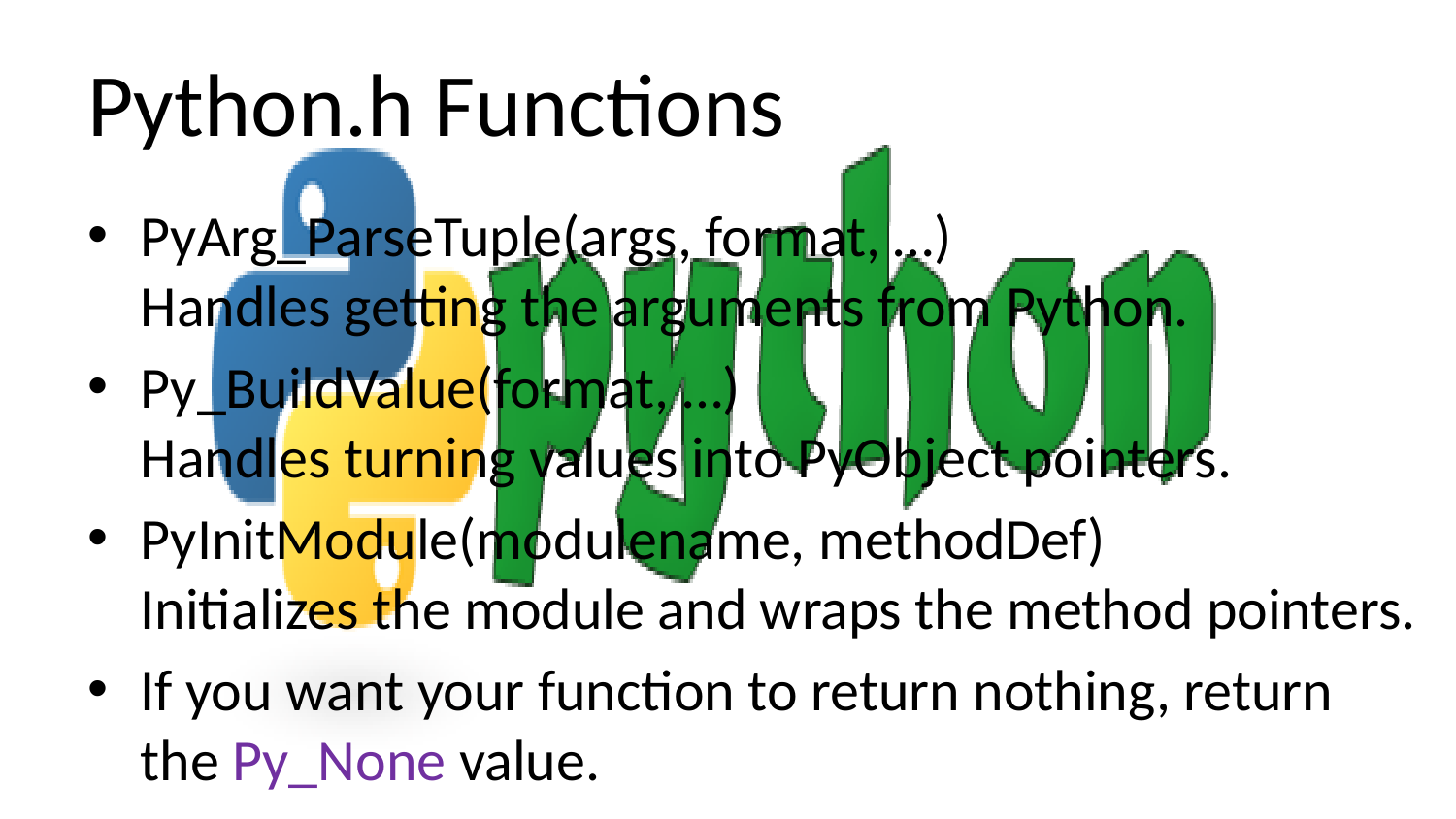

# Python.h Functions
PyArg_ParseTuple(args, format, …)
Handles getting the arguments from Python.
Py_BuildValue(format, …)
Handles turning values into PyObject pointers.
PyInitModule(modulename, methodDef)
Initializes the module and wraps the method pointers.
If you want your function to return nothing, return the Py_None value.